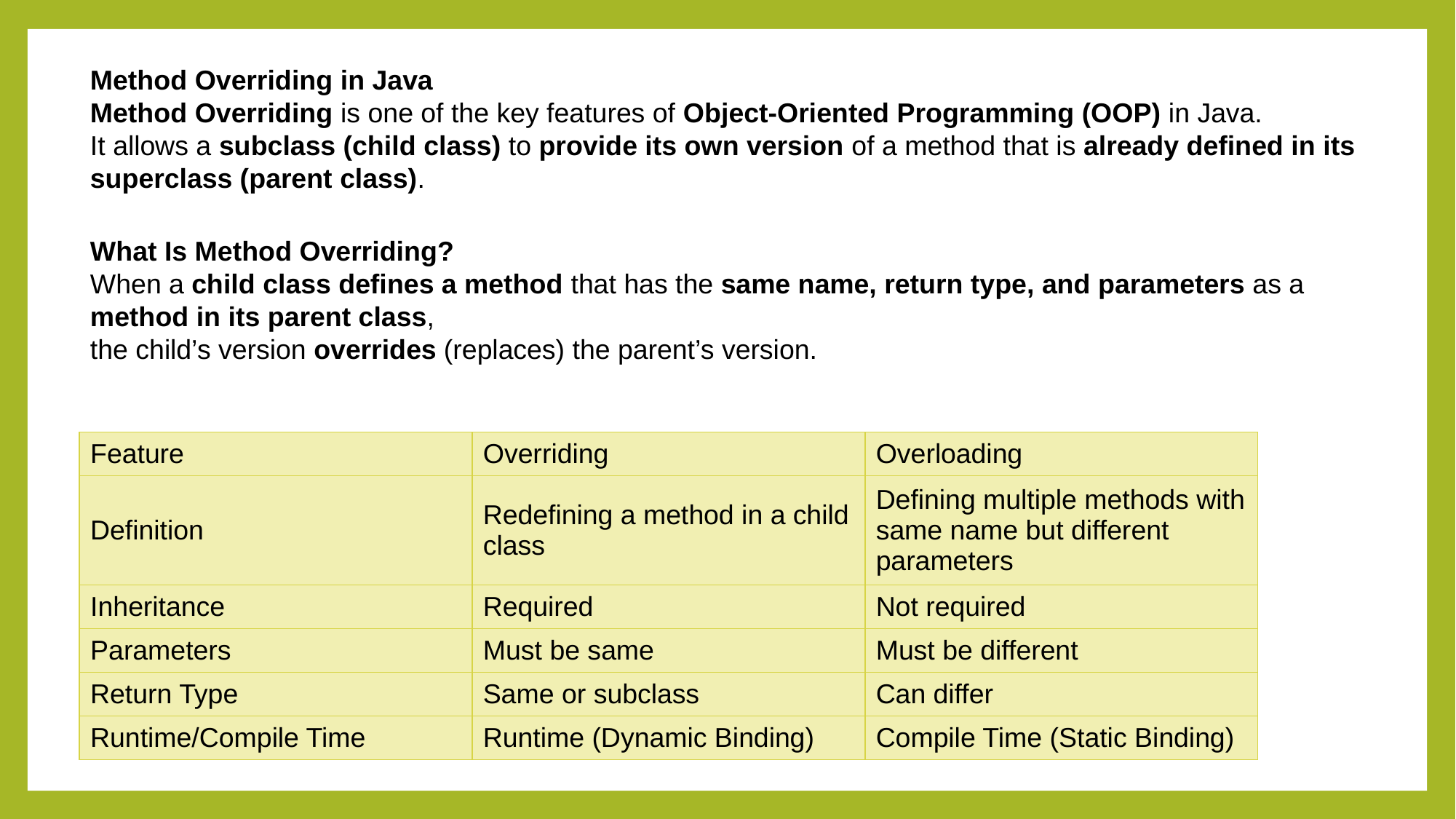

Method Overriding in Java
Method Overriding is one of the key features of Object-Oriented Programming (OOP) in Java.
It allows a subclass (child class) to provide its own version of a method that is already defined in its superclass (parent class).
What Is Method Overriding?
When a child class defines a method that has the same name, return type, and parameters as a method in its parent class,
the child’s version overrides (replaces) the parent’s version.
| Feature | Overriding | Overloading |
| --- | --- | --- |
| Definition | Redefining a method in a child class | Defining multiple methods with same name but different parameters |
| Inheritance | Required | Not required |
| Parameters | Must be same | Must be different |
| Return Type | Same or subclass | Can differ |
| Runtime/Compile Time | Runtime (Dynamic Binding) | Compile Time (Static Binding) |